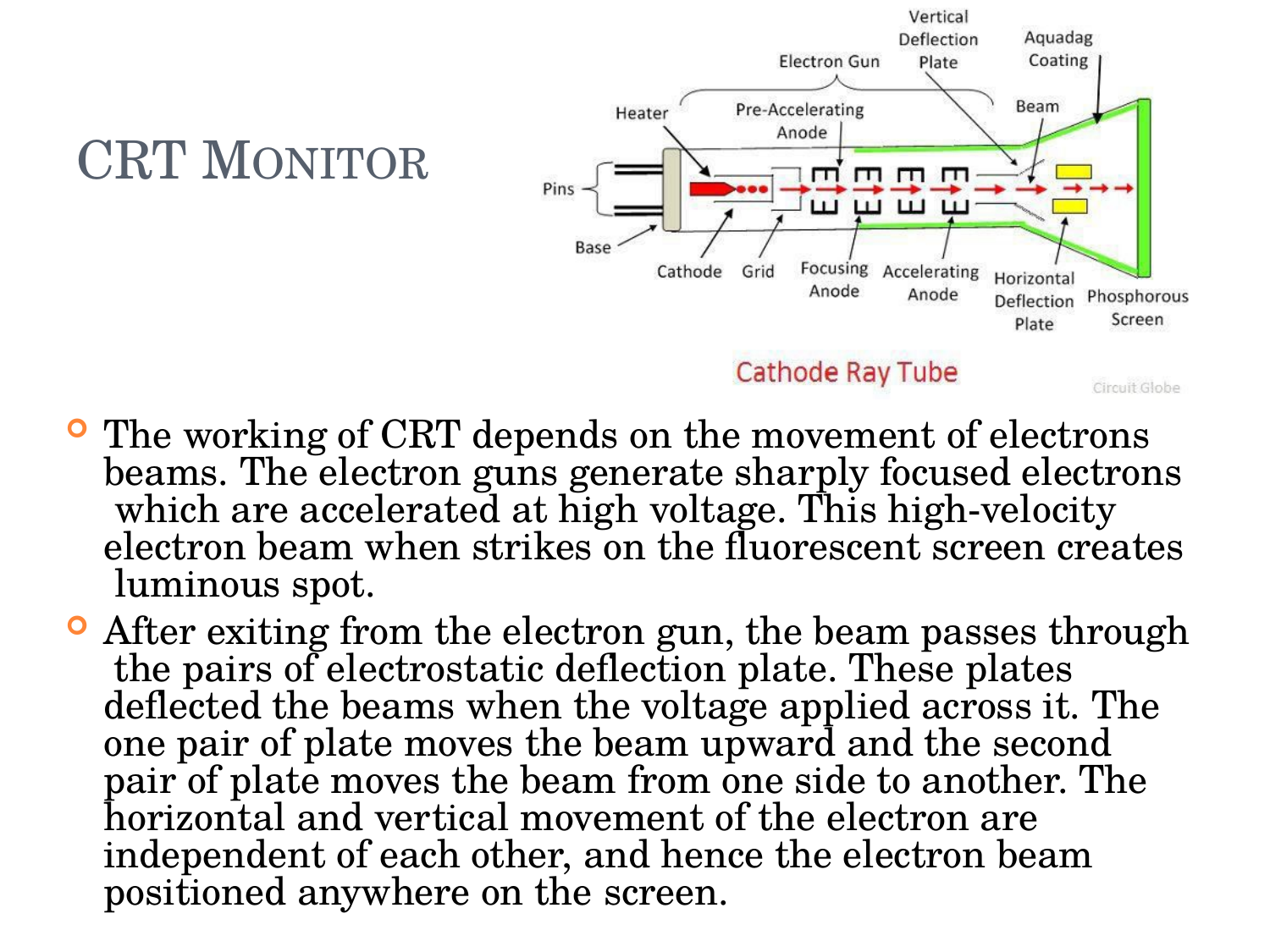

# CRT MONITOR
The working of CRT depends on the movement of electrons  beams. The electron guns generate sharply focused electrons  which are accelerated at high voltage. This high-velocity  electron beam when strikes on the fluorescent screen creates  luminous spot.
After exiting from the electron gun, the beam passes through  the pairs of electrostatic deflection plate. These plates  deflected the beams when the voltage applied across it. The  one pair of plate moves the beam upward and the second  pair of plate moves the beam from one side to another. The  horizontal and vertical movement of the electron are  independent of each other, and hence the electron beam  positioned anywhere on the screen.